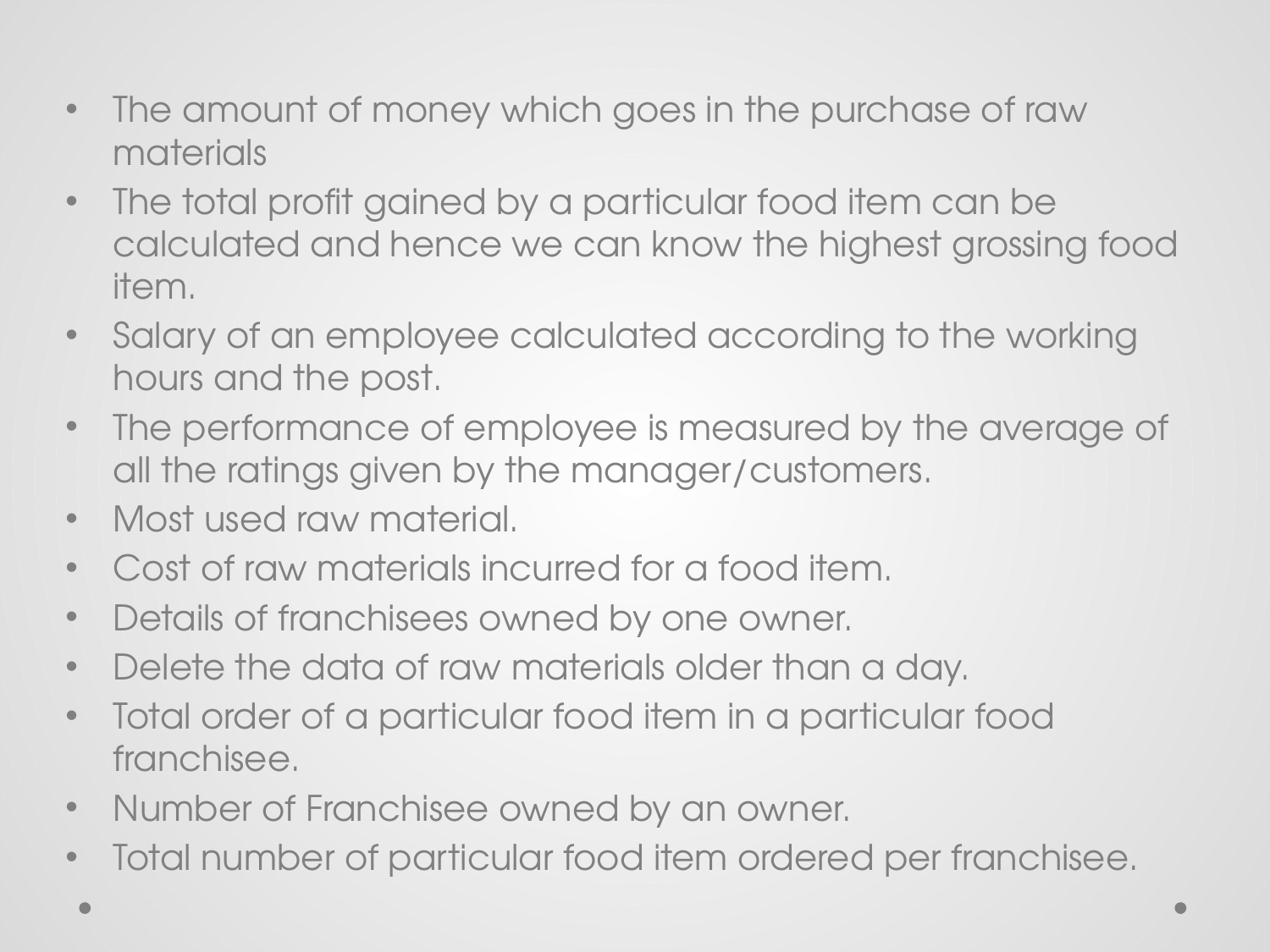

The amount of money which goes in the purchase of raw materials
The total profit gained by a particular food item can be calculated and hence we can know the highest grossing food item.
Salary of an employee calculated according to the working hours and the post.
The performance of employee is measured by the average of all the ratings given by the manager/customers.
Most used raw material.
Cost of raw materials incurred for a food item.
Details of franchisees owned by one owner.
Delete the data of raw materials older than a day.
Total order of a particular food item in a particular food franchisee.
Number of Franchisee owned by an owner.
Total number of particular food item ordered per franchisee.